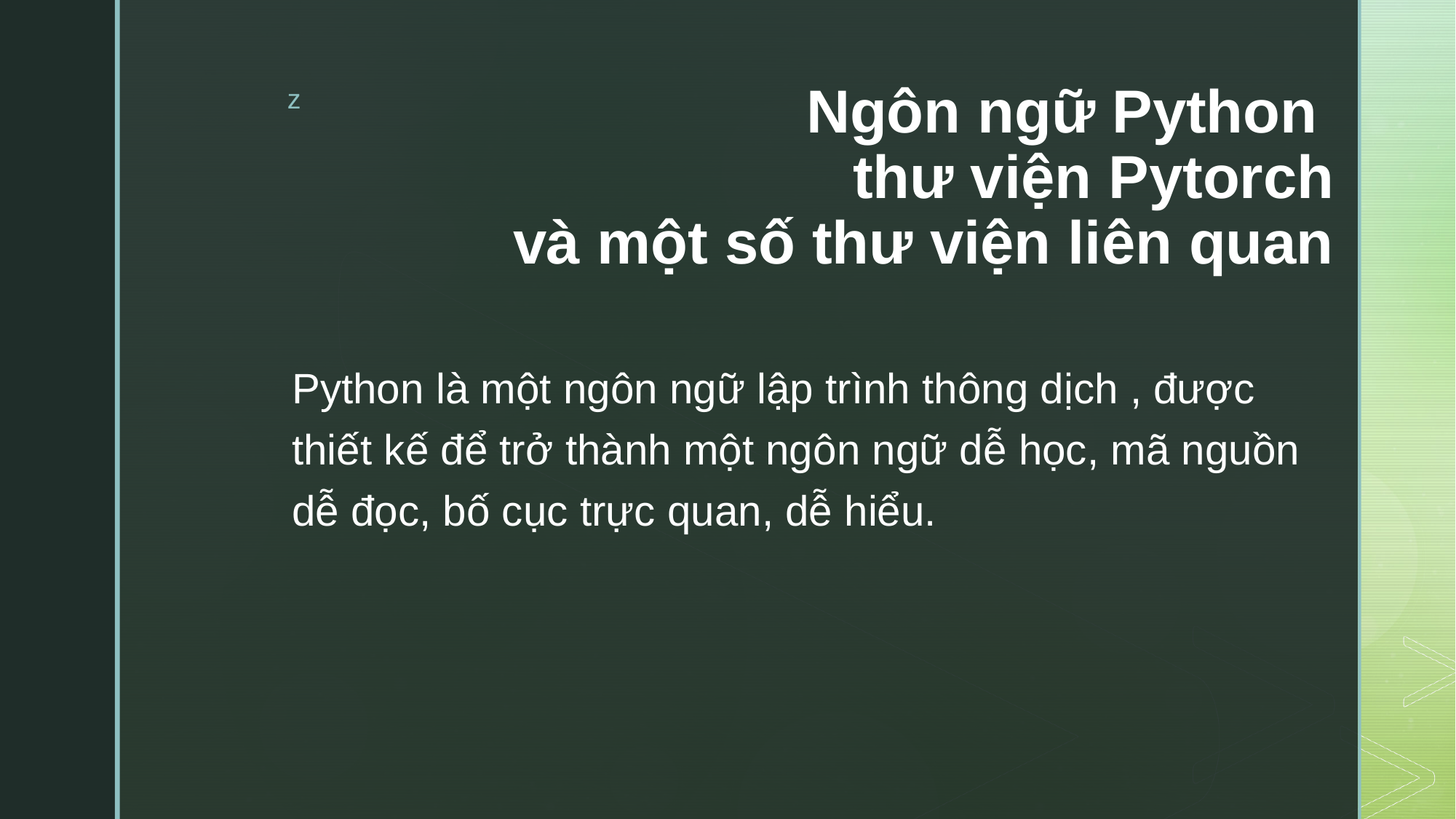

# Ngôn ngữ Python thư viện Pytorch và một số thư viện liên quan
Python là một ngôn ngữ lập trình thông dịch , được thiết kế để trở thành một ngôn ngữ dễ học, mã nguồn dễ đọc, bố cục trực quan, dễ hiểu.